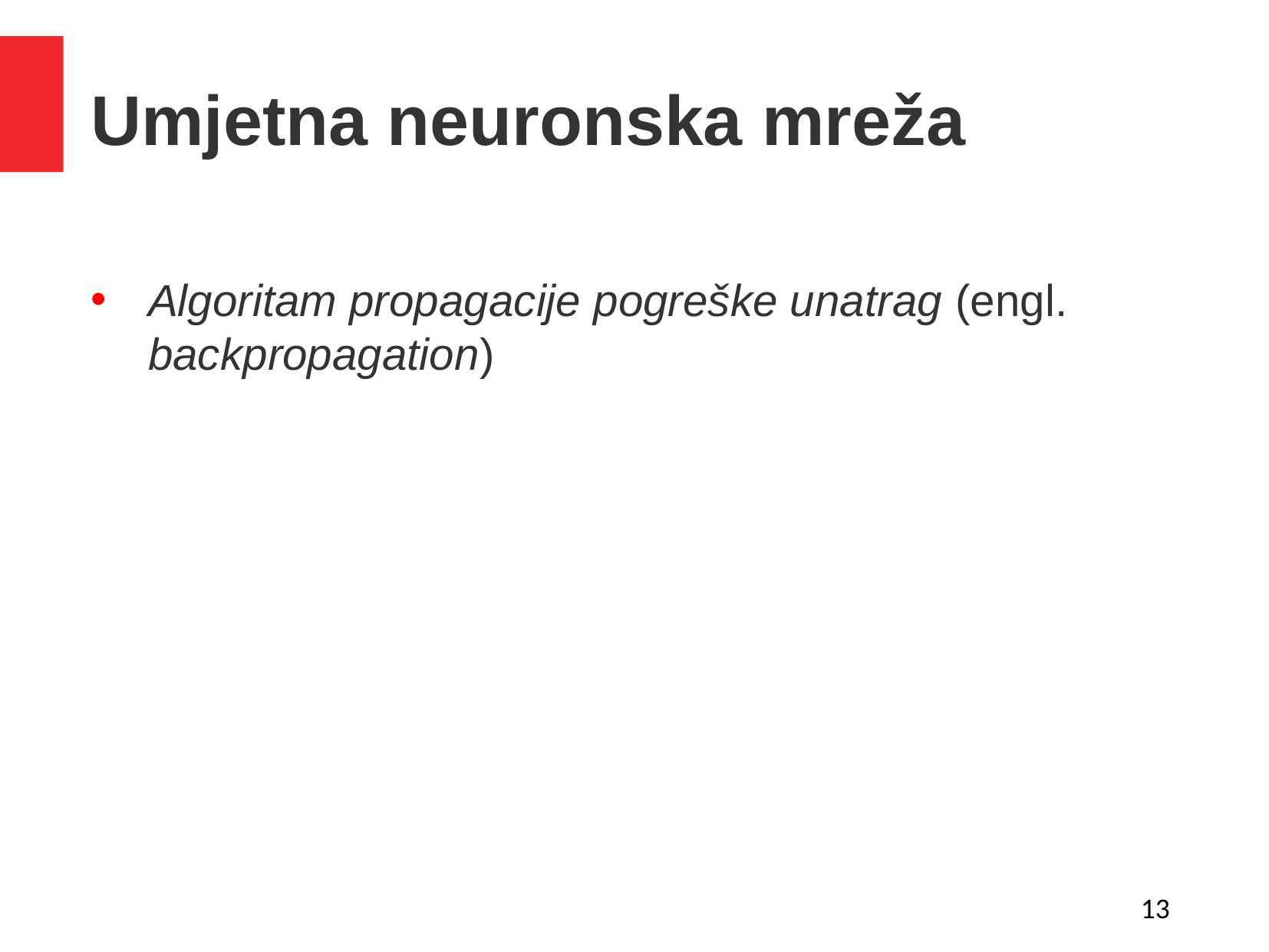

# Umjetna neuronska mreža
Algoritam propagacije pogreške unatrag (engl. backpropagation)
13